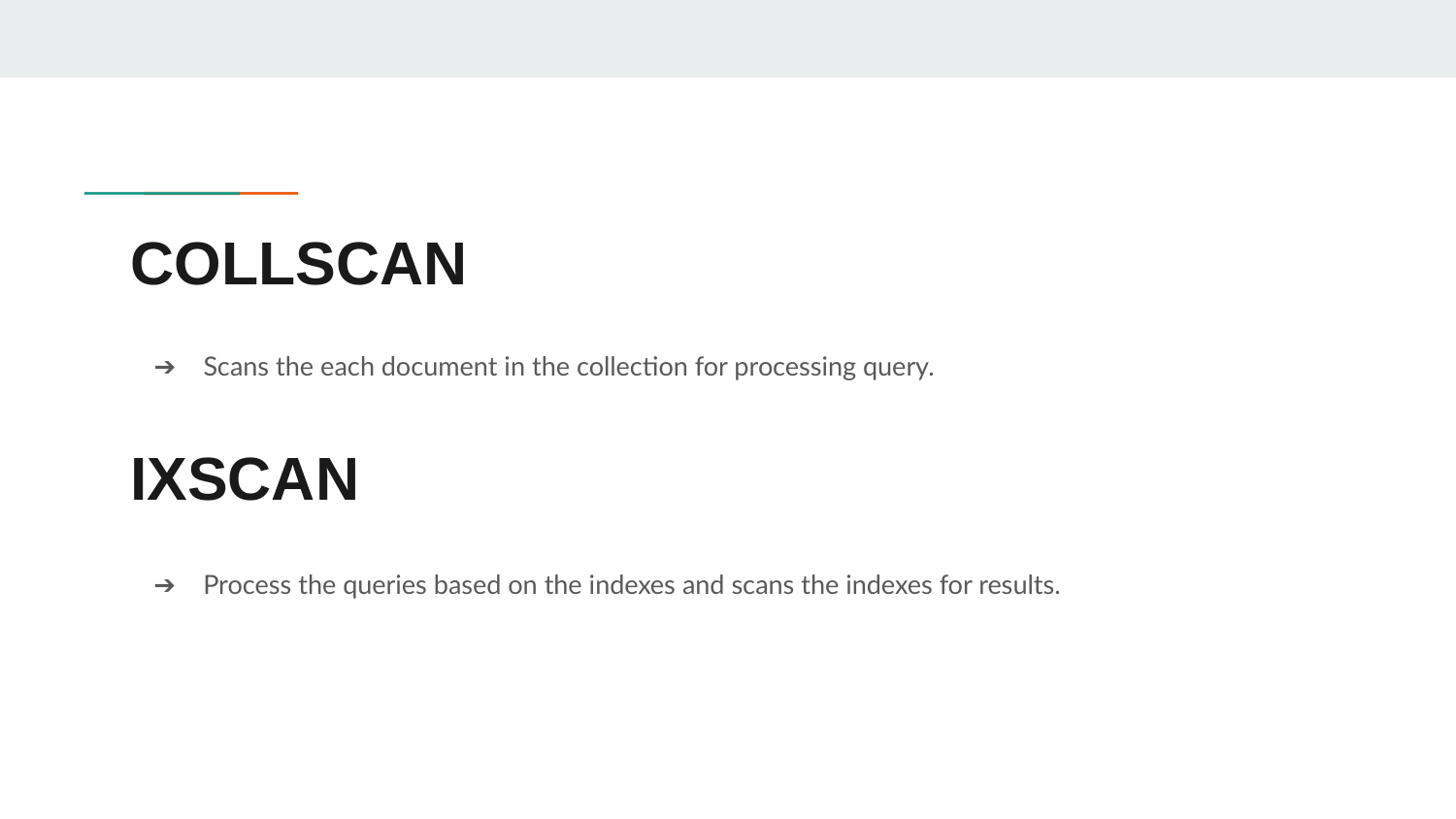

# COLLSCAN
Scans the each document in the collection for processing query.
IXSCAN
Process the queries based on the indexes and scans the indexes for results.